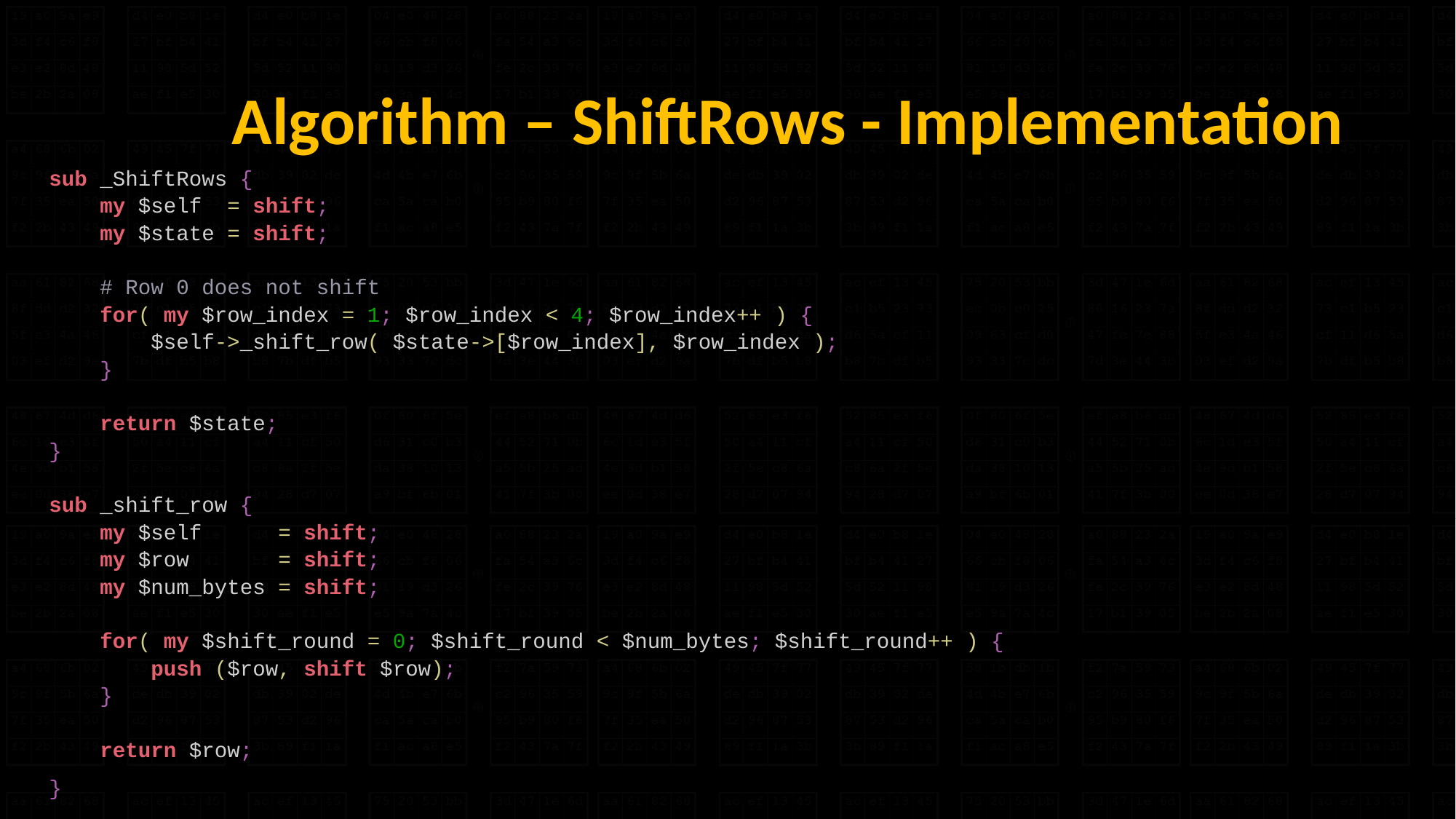

# Algorithm – ShiftRows - Implementation
sub _ShiftRows {
    my $self  = shift;
    my $state = shift;

    # Row 0 does not shift
    for( my $row_index = 1; $row_index < 4; $row_index++ ) {
        $self->_shift_row( $state->[$row_index], $row_index );
    }

    return $state;
}

sub _shift_row {
    my $self      = shift;
    my $row       = shift;
    my $num_bytes = shift;

    for( my $shift_round = 0; $shift_round < $num_bytes; $shift_round++ ) {
        push ($row, shift $row);
    }

    return $row;
}